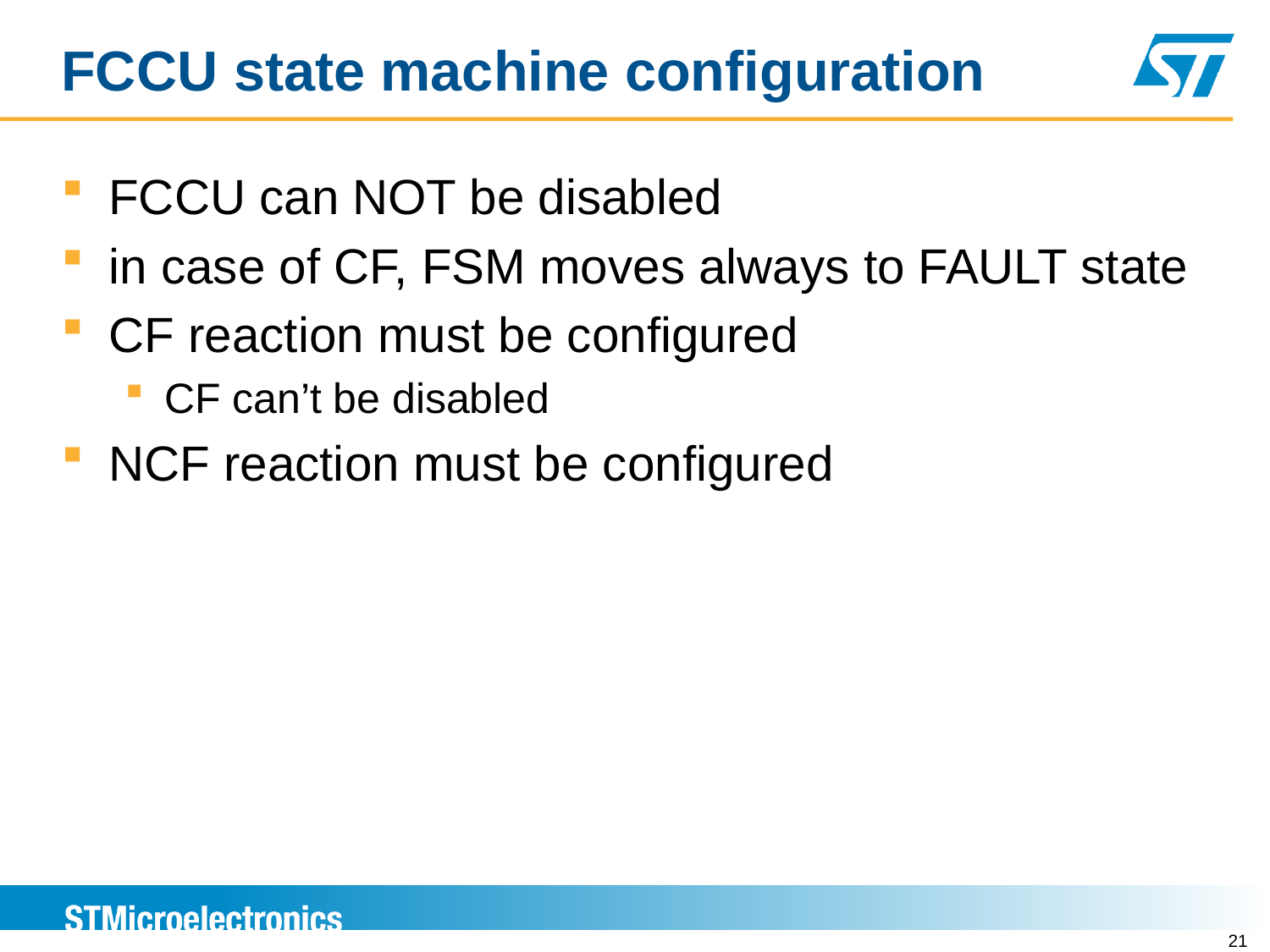

FCCU state machine configuration
FCCU can NOT be disabled
in case of CF, FSM moves always to FAULT state
CF reaction must be configured
CF can’t be disabled
NCF reaction must be configured

21